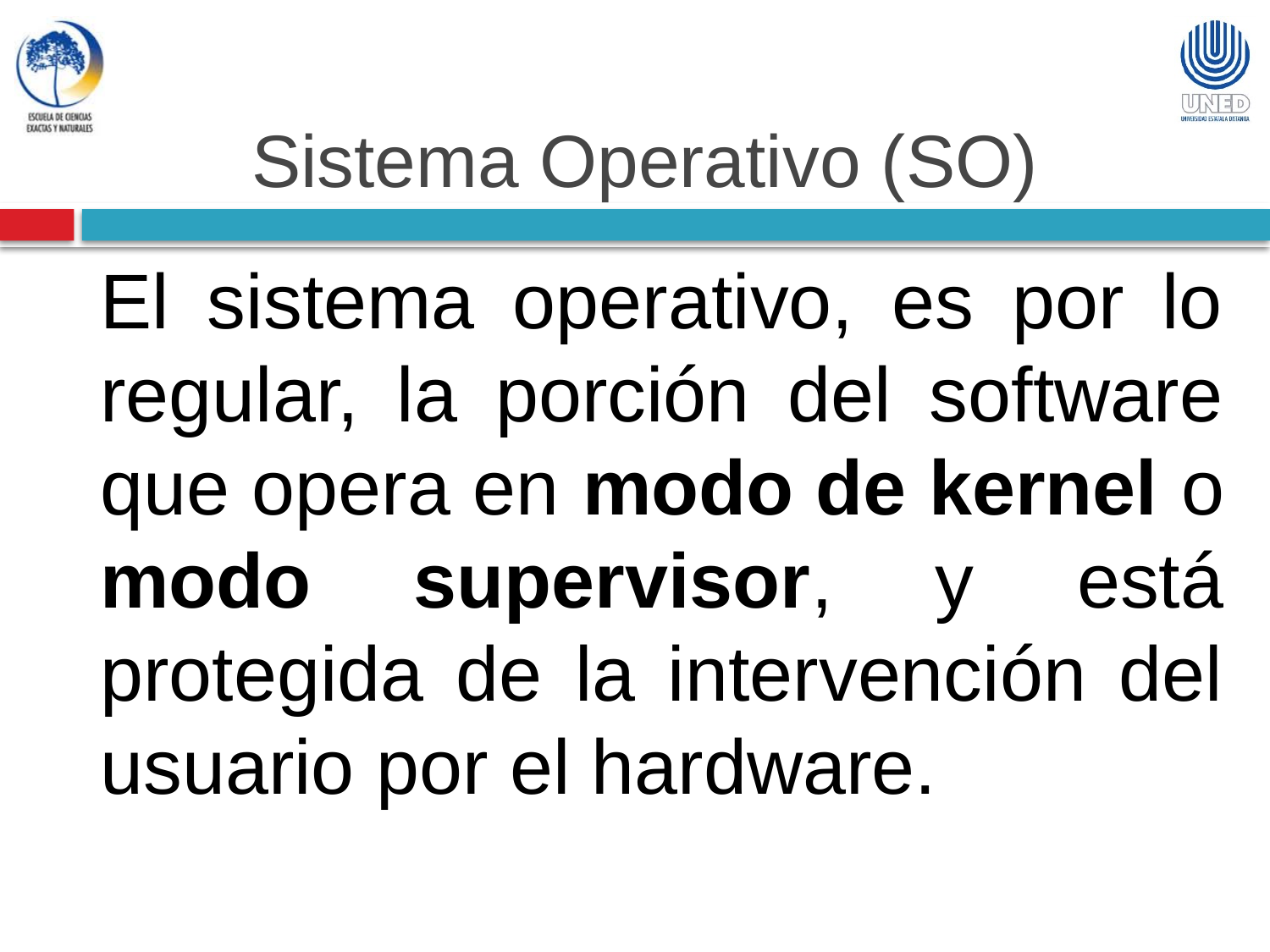

Sistema Operativo (SO)
	El sistema operativo, es por lo regular, la porción del software que opera en modo de kernel o modo supervisor, y está protegida de la intervención del usuario por el hardware.